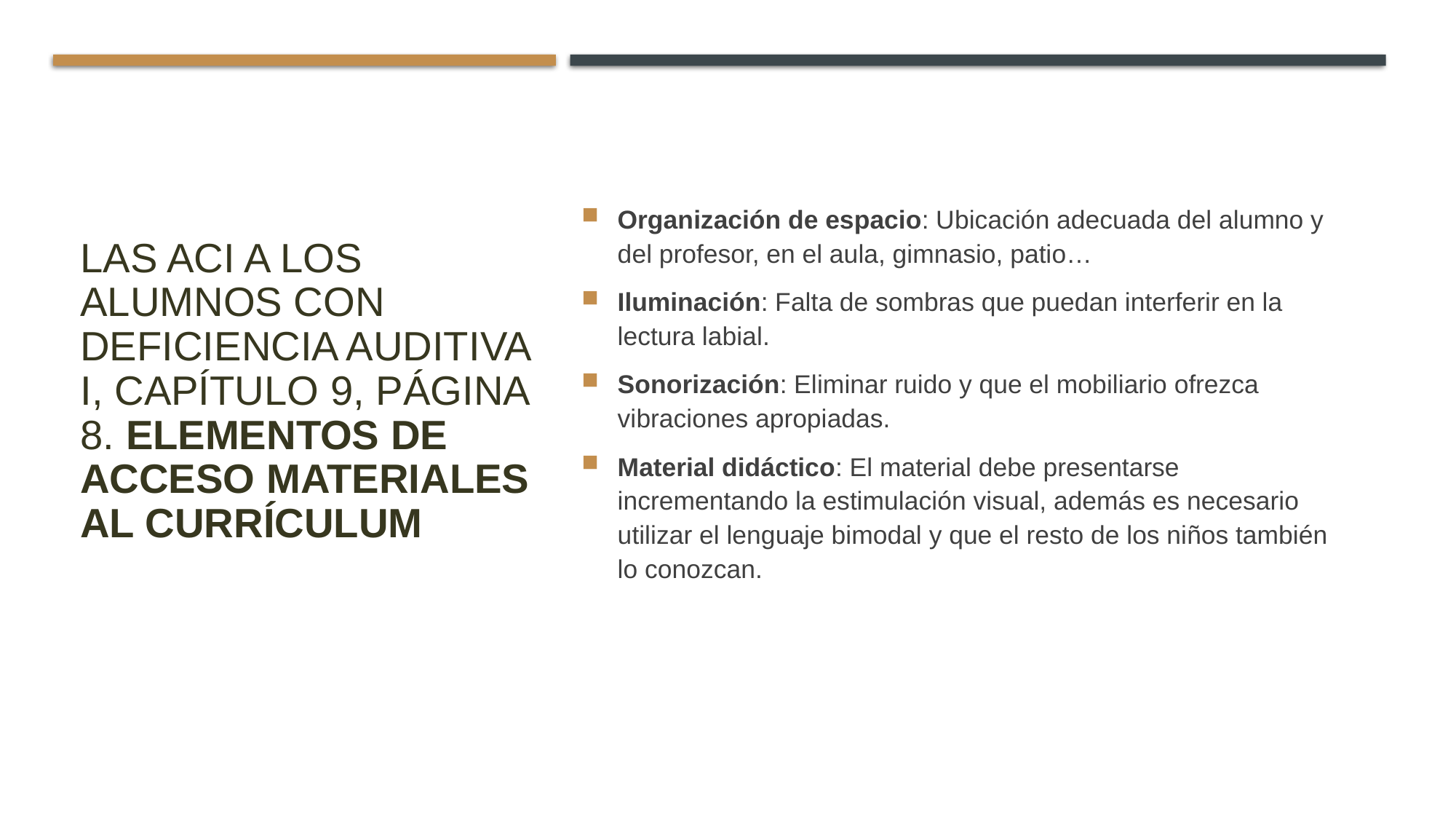

# Las ACI a los alumnos con deficiencia auditiva I, capítulo 9, página 8. Elementos de acceso materiales al Currículum

Organización de espacio: Ubicación adecuada del alumno y del profesor, en el aula, gimnasio, patio…
Iluminación: Falta de sombras que puedan interferir en la lectura labial.
Sonorización: Eliminar ruido y que el mobiliario ofrezca vibraciones apropiadas.
Material didáctico: El material debe presentarse incrementando la estimulación visual, además es necesario utilizar el lenguaje bimodal y que el resto de los niños también lo conozcan.